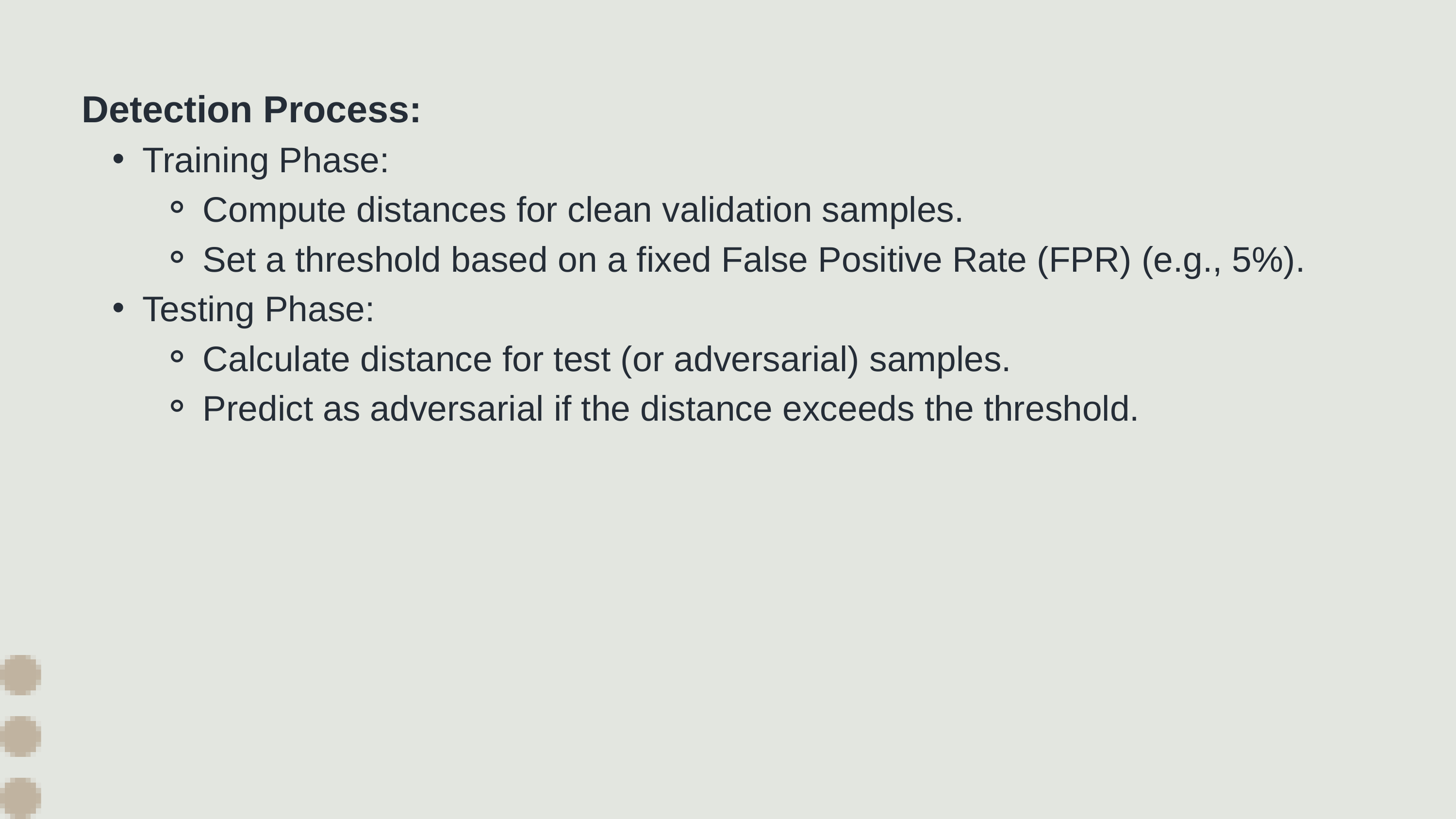

Detection Process:
Training Phase:
Compute distances for clean validation samples.
Set a threshold based on a fixed False Positive Rate (FPR) (e.g., 5%).
Testing Phase:
Calculate distance for test (or adversarial) samples.
Predict as adversarial if the distance exceeds the threshold.